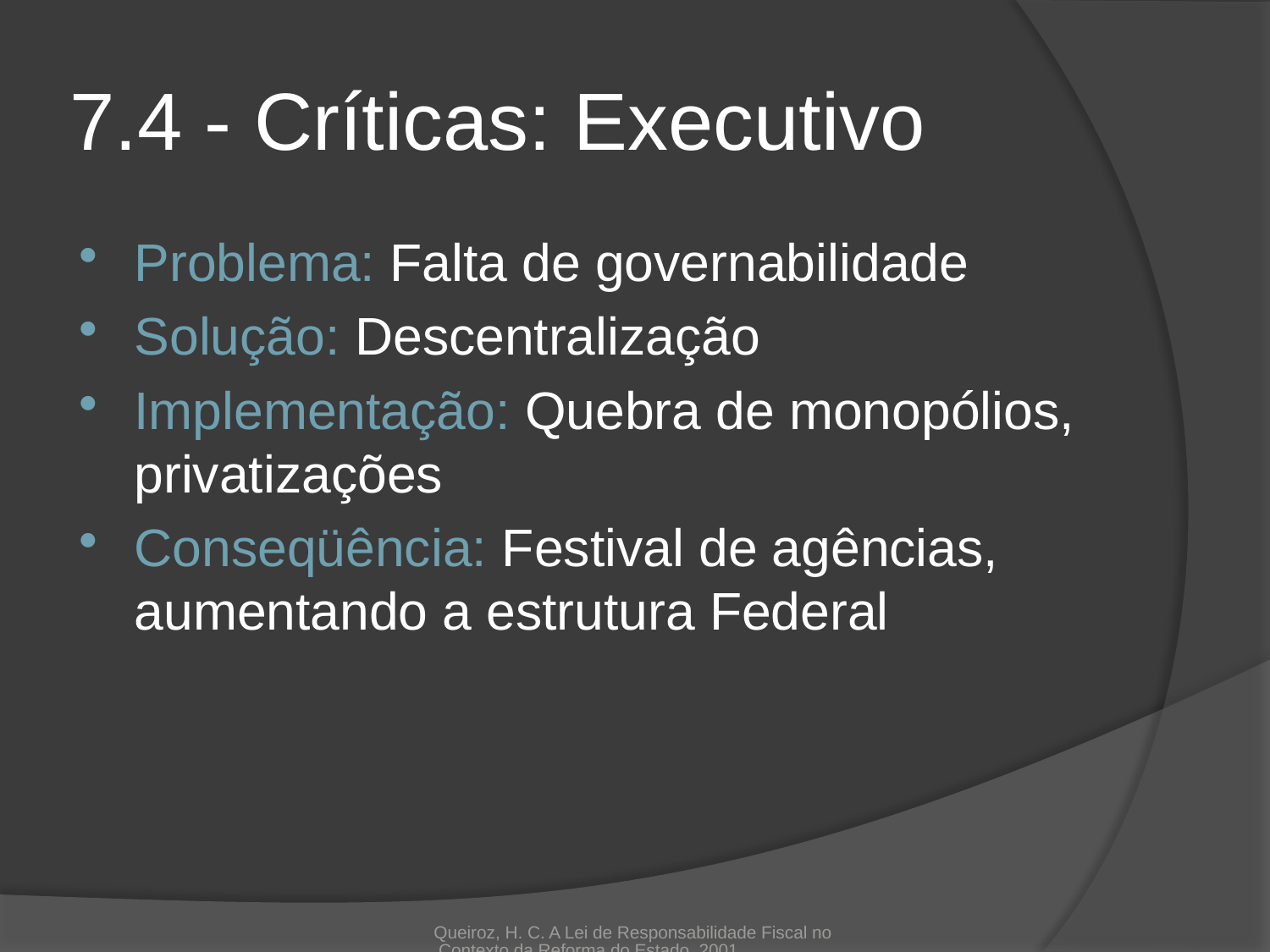

# 7.4 - Críticas: Executivo
Problema: Falta de governabilidade
Solução: Descentralização
Implementação: Quebra de monopólios, privatizações
Conseqüência: Festival de agências, aumentando a estrutura Federal
Queiroz, H. C. A Lei de Responsabilidade Fiscal no Contexto da Reforma do Estado, 2001